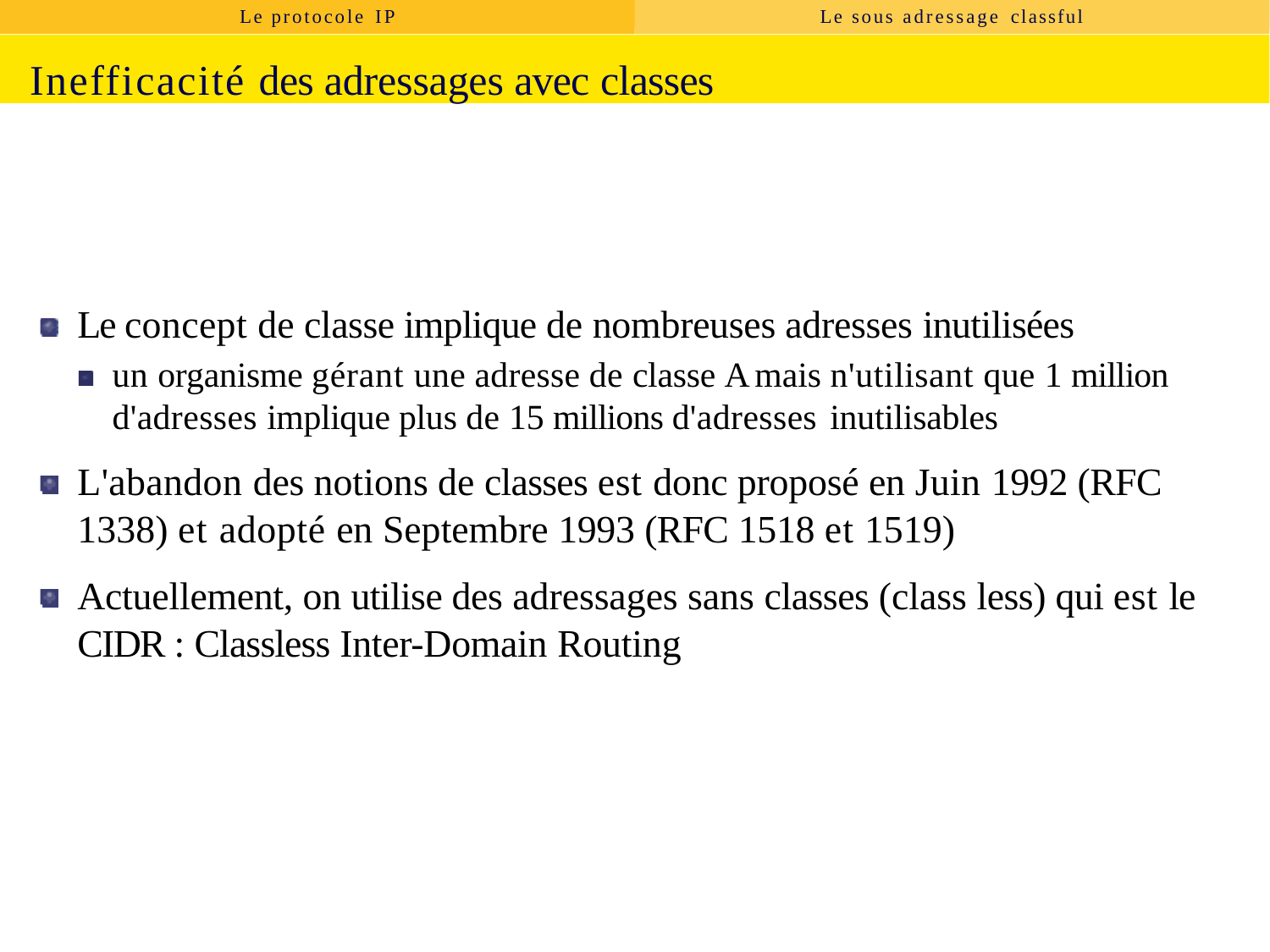

Le protocole IP
Le sous adressage classful
Inefficacité des adressages avec classes
Le concept de classe implique de nombreuses adresses inutilisées
un organisme gérant une adresse de classe A mais n'utilisant que 1 million  d'adresses implique plus de 15 millions d'adresses inutilisables
L'abandon des notions de classes est donc proposé en Juin 1992 (RFC  1338) et adopté en Septembre 1993 (RFC 1518 et 1519)
Actuellement, on utilise des adressages sans classes (class less) qui est le  CIDR : Classless Inter-Domain Routing